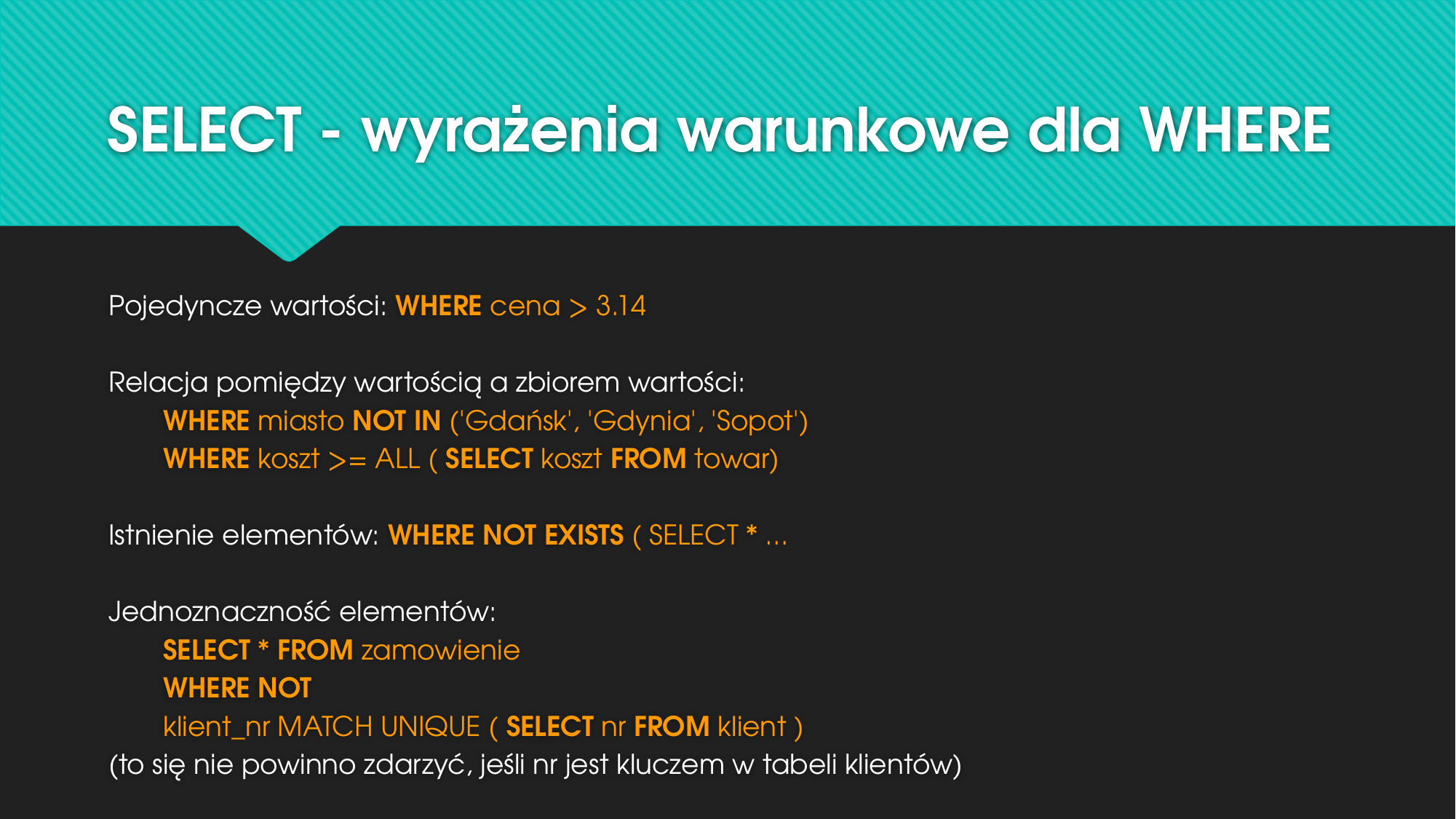

# SELECT - wyrażenia warunkowe dla WHERE
Pojedyncze wartości: WHERE cena > 3.14

Relacja pomiędzy wartością a zbiorem wartości:
WHERE miasto NOT IN ('Gdańsk', 'Gdynia', 'Sopot')
WHERE koszt >= ALL ( SELECT koszt FROM towar)

Istnienie elementów: WHERE NOT EXISTS ( SELECT * …

Jednoznaczność elementów:
SELECT * FROM zamowienie
WHERE NOT
klient_nr MATCH UNIQUE ( SELECT nr FROM klient )
(to się nie powinno zdarzyć, jeśli nr jest kluczem w tabeli klientów)